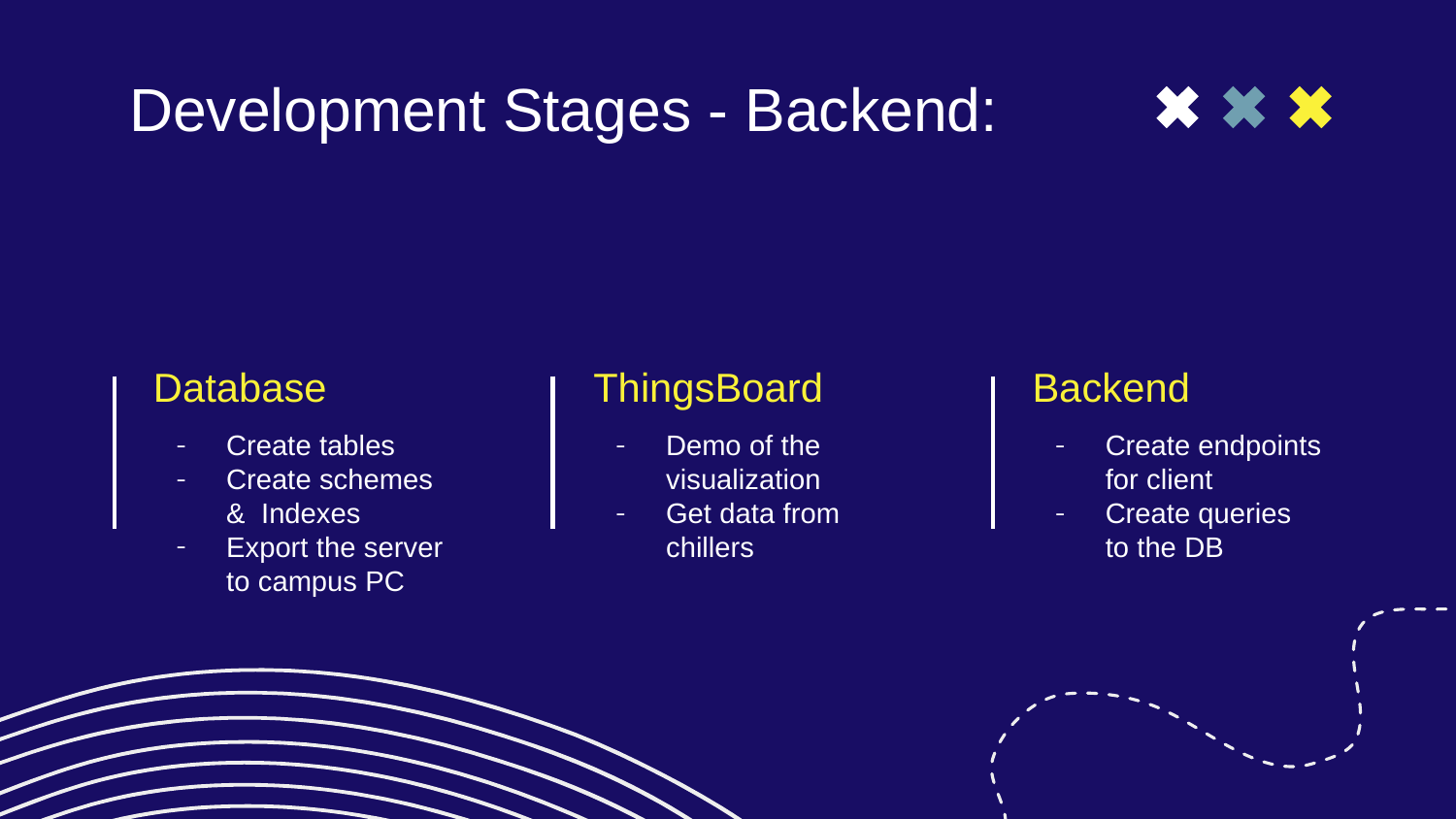

Development Stages - Backend:

# Database
ThingsBoard
Backend
Create tables
Create schemes &  Indexes
Export the server to campus PC
Demo of the visualization
Get data from chillers
Create endpoints for client
Create queries  to the DB